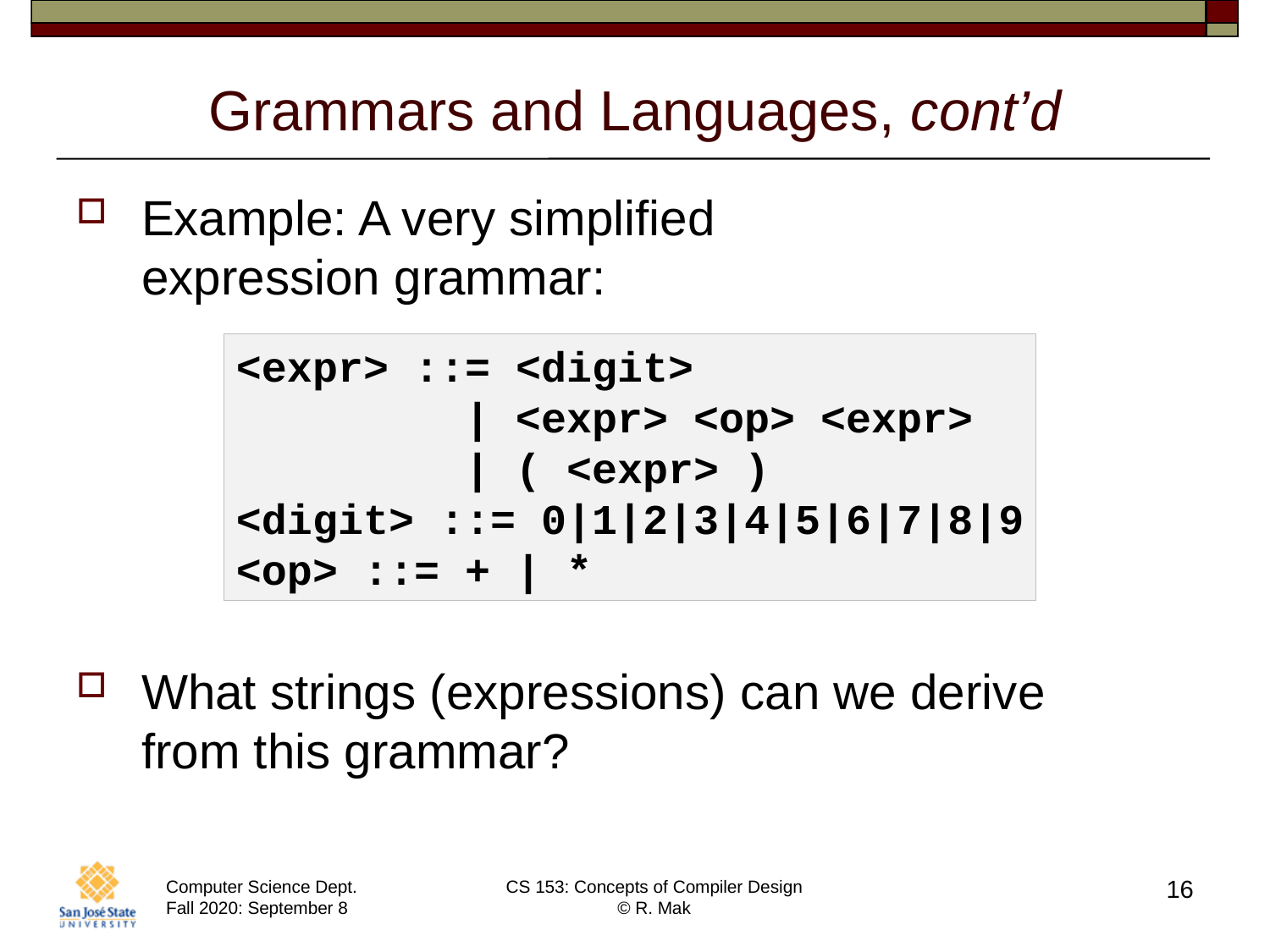

# Grammars and Languages, cont’d
Example: A very simplified
expression grammar:

What strings (expressions) can we derive
from this grammar?
<expr> ::= <digit>
         | <expr> <op> <expr>
         | ( <expr> )
<digit> ::= 0|1|2|3|4|5|6|7|8|9
<op> ::= + | *
16